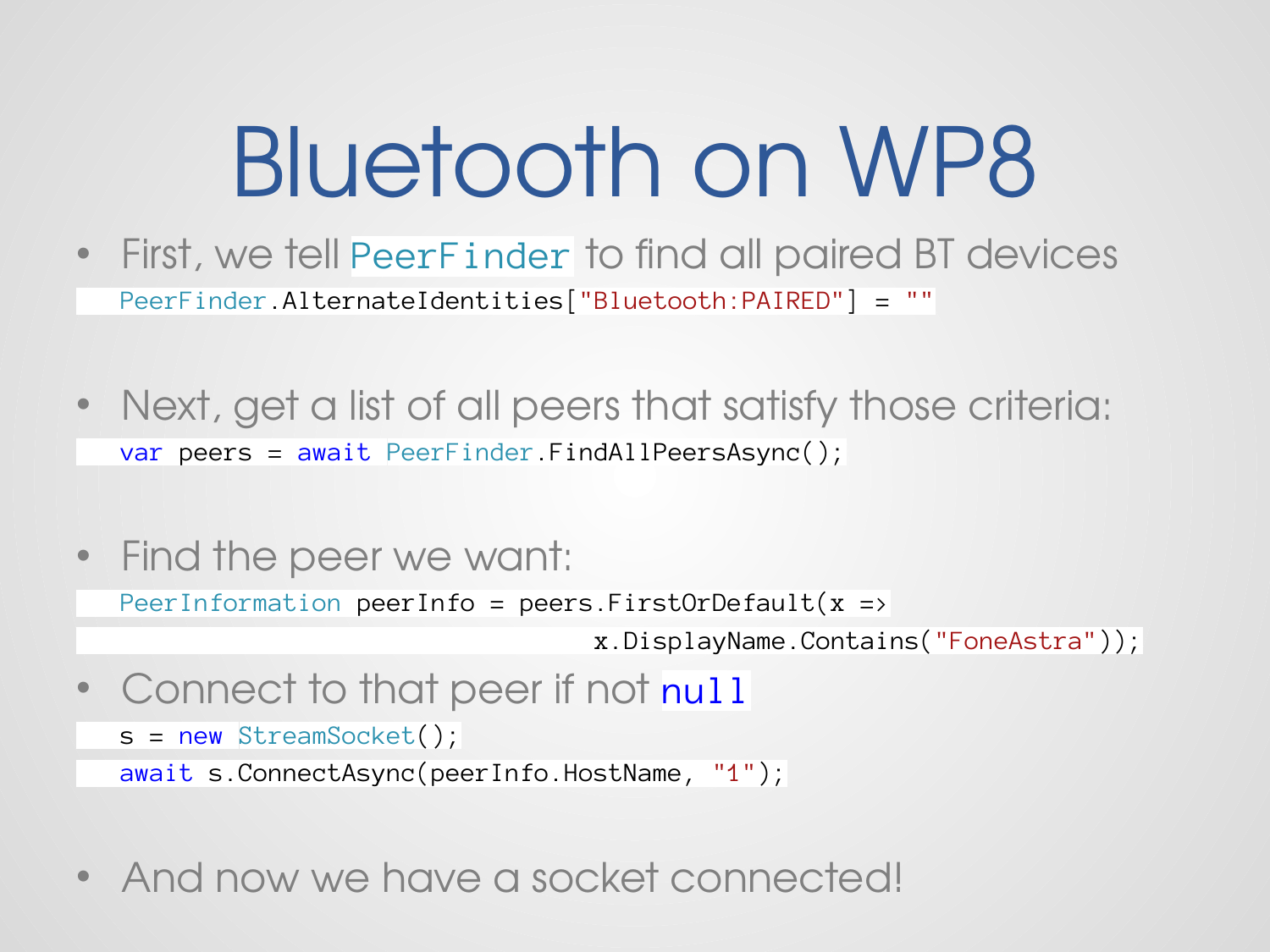

# Bluetooth on WP8
First, we tell PeerFinder to find all paired BT devices
   PeerFinder.AlternateIdentities["Bluetooth:PAIRED"] = ""

Next, get a list of all peers that satisfy those criteria:
   var peers = await PeerFinder.FindAllPeersAsync();

Find the peer we want:
   PeerInformation peerInfo = peers.FirstOrDefault(x =>
                                   x.DisplayName.Contains("FoneAstra"));
Connect to that peer if not null
   s = new StreamSocket();
   await s.ConnectAsync(peerInfo.HostName, "1");

And now we have a socket connected!